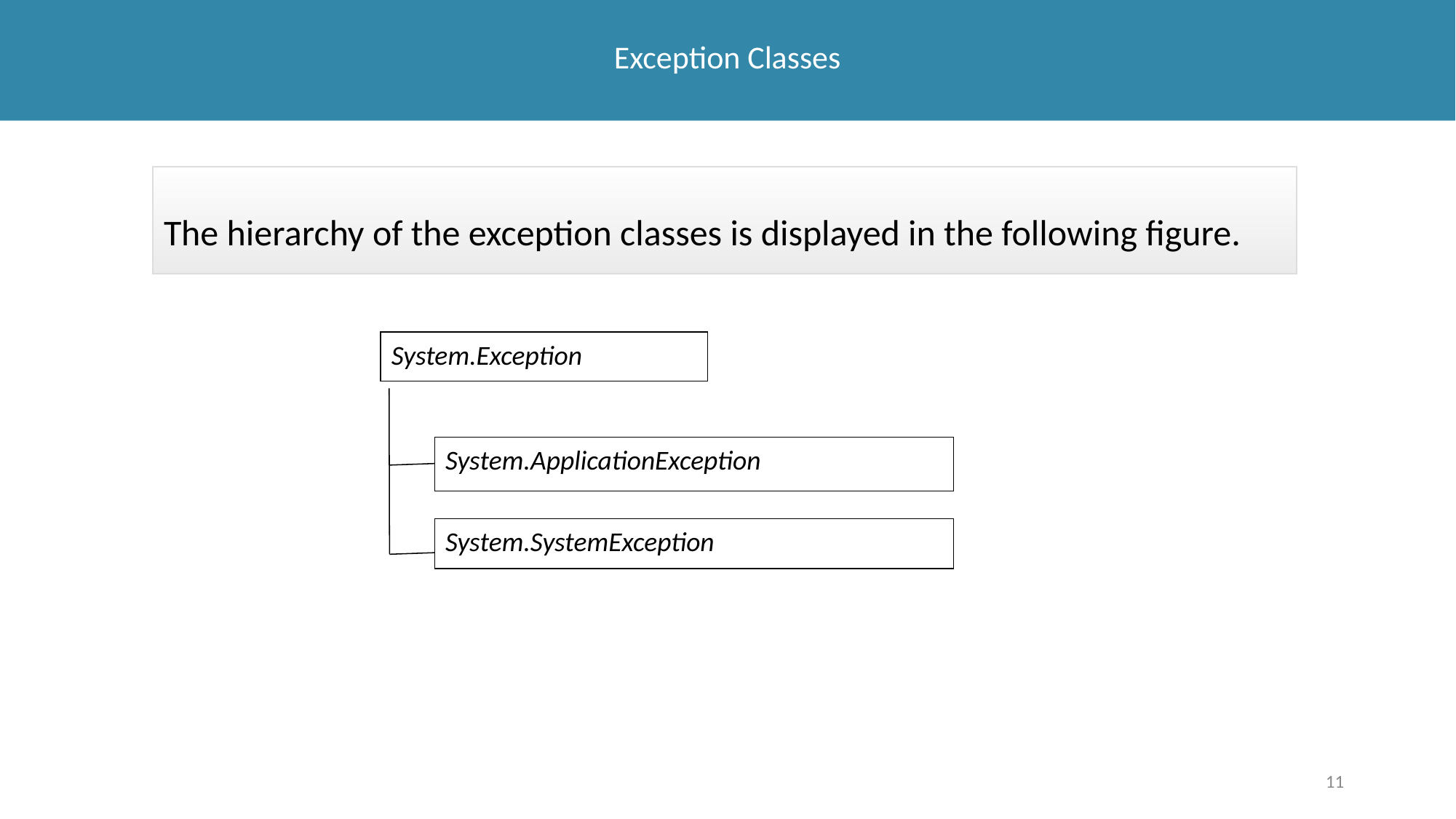

# Exception Classes
The hierarchy of the exception classes is displayed in the following figure.
System.Exception

System.ApplicationException

System.SystemException

11